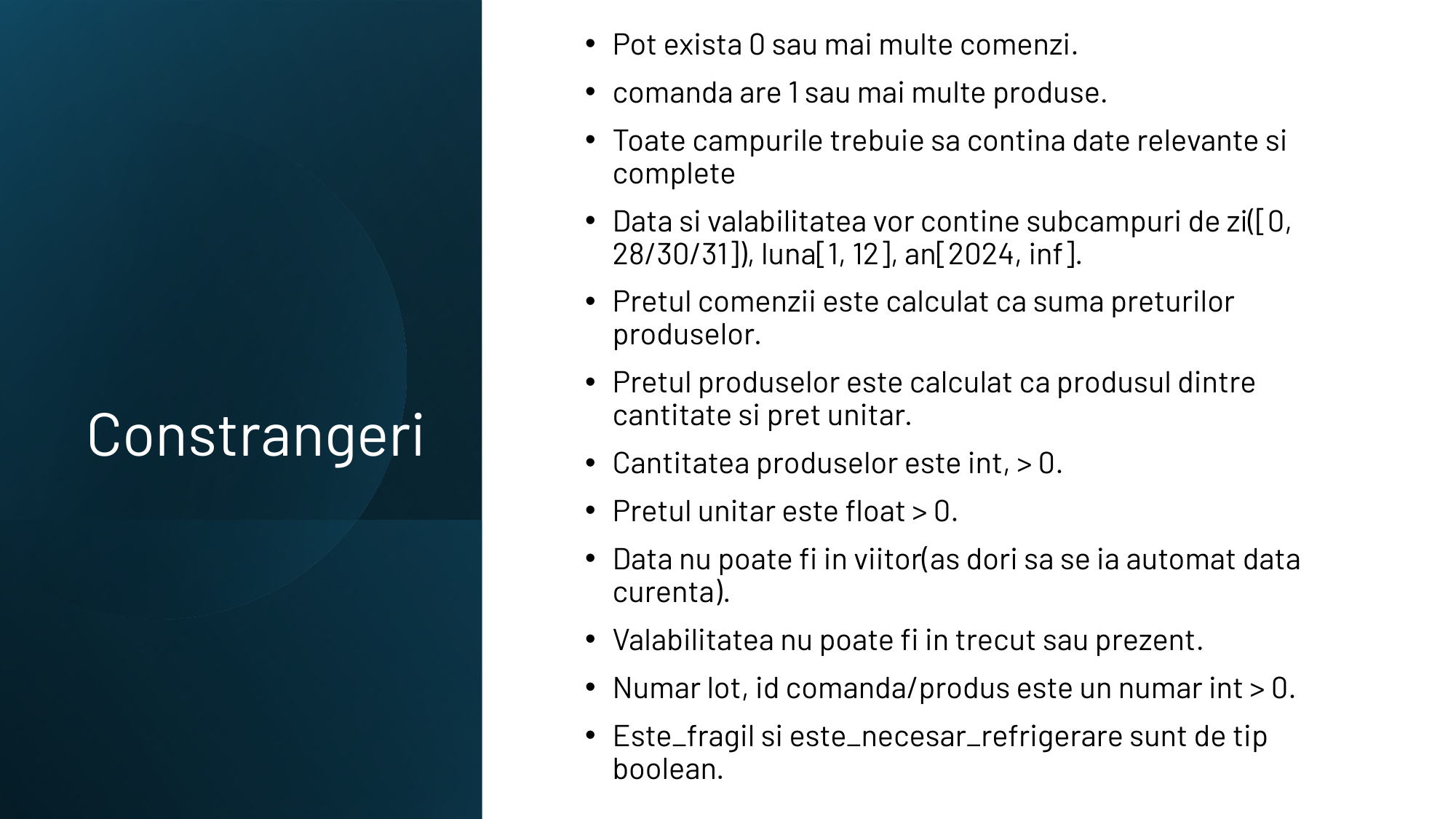

# Constrangeri
Pot exista 0 sau mai multe comenzi.
comanda are 1 sau mai multe produse.
Toate campurile trebuie sa contina date relevante si complete
Data si valabilitatea vor contine subcampuri de zi([0, 28/30/31]), luna[1, 12], an[2024, inf].
Pretul comenzii este calculat ca suma preturilor produselor.
Pretul produselor este calculat ca produsul dintre cantitate si pret unitar.
Cantitatea produselor este int, > 0.
Pretul unitar este float > 0.
Data nu poate fi in viitor(as dori sa se ia automat data curenta).
Valabilitatea nu poate fi in trecut sau prezent.
Numar lot, id comanda/produs este un numar int > 0.
Este_fragil si este_necesar_refrigerare sunt de tip boolean.